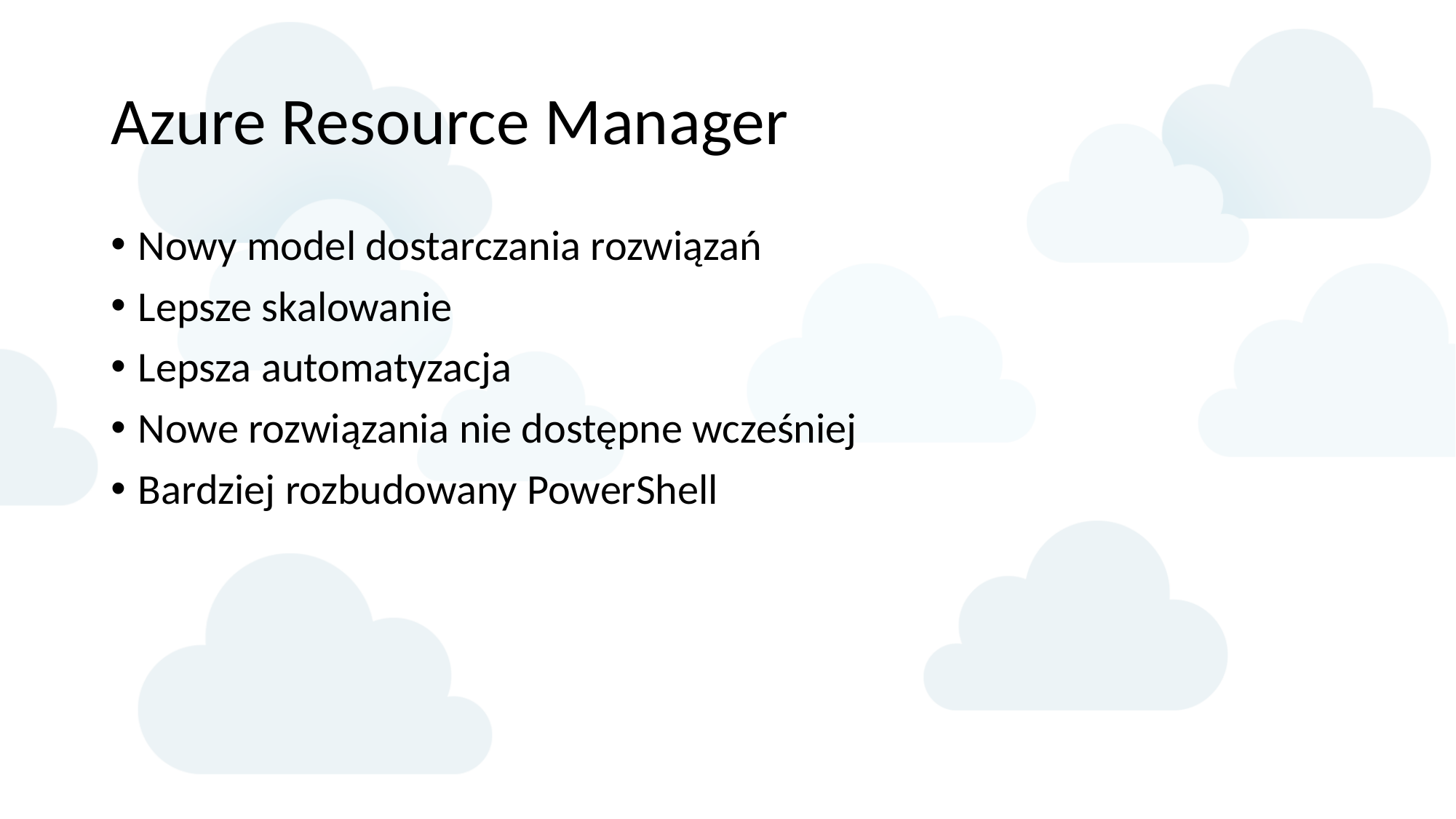

# Azure Resource Manager
Nowy model dostarczania rozwiązań
Lepsze skalowanie
Lepsza automatyzacja
Nowe rozwiązania nie dostępne wcześniej
Bardziej rozbudowany PowerShell